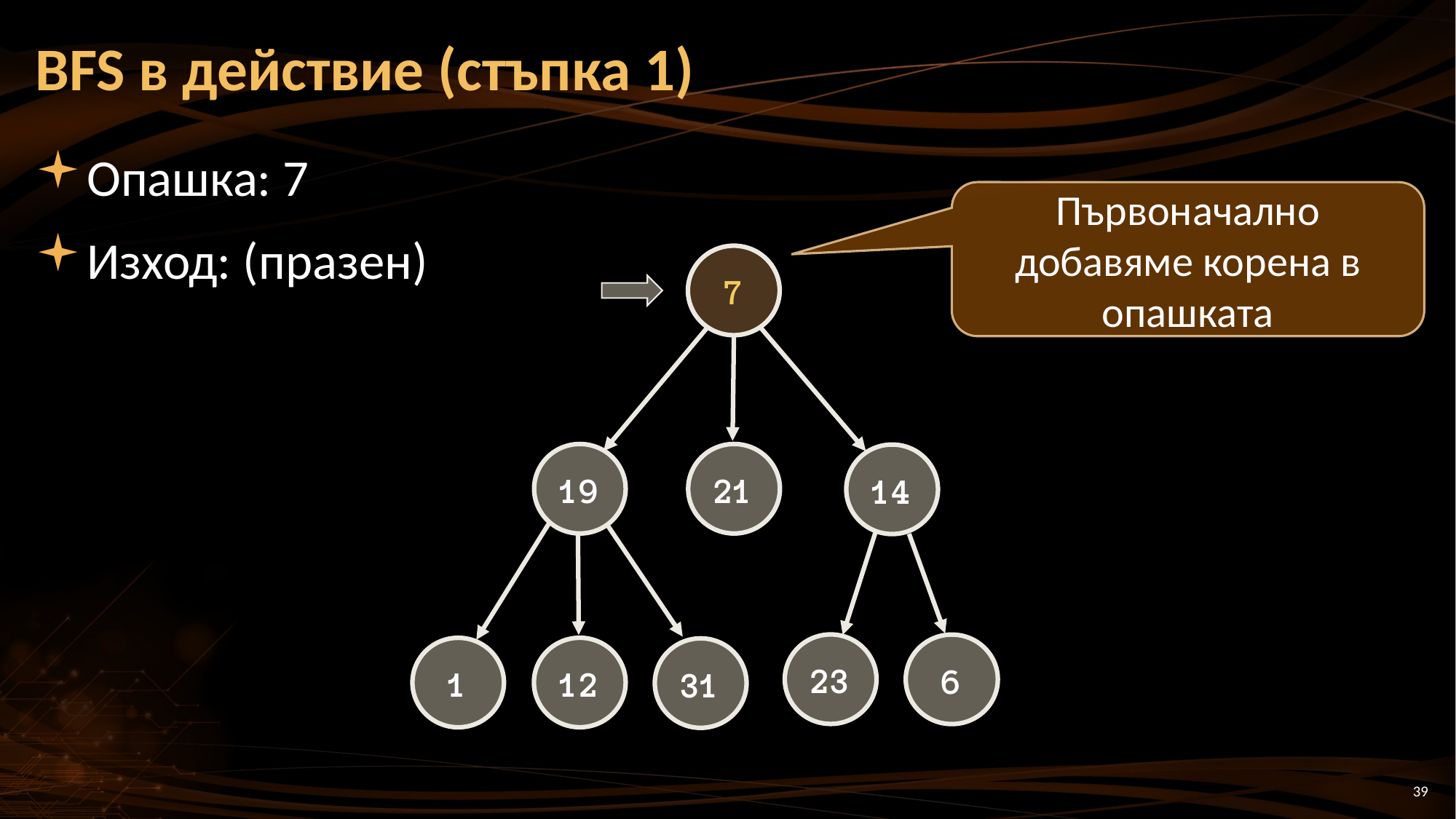

BFS в действие (стъпка 1)
Опашка: 7
Изход: (празен)
Първоначално добавяме корена в опашката
7
21
19
14
23
6
12
1
31

39